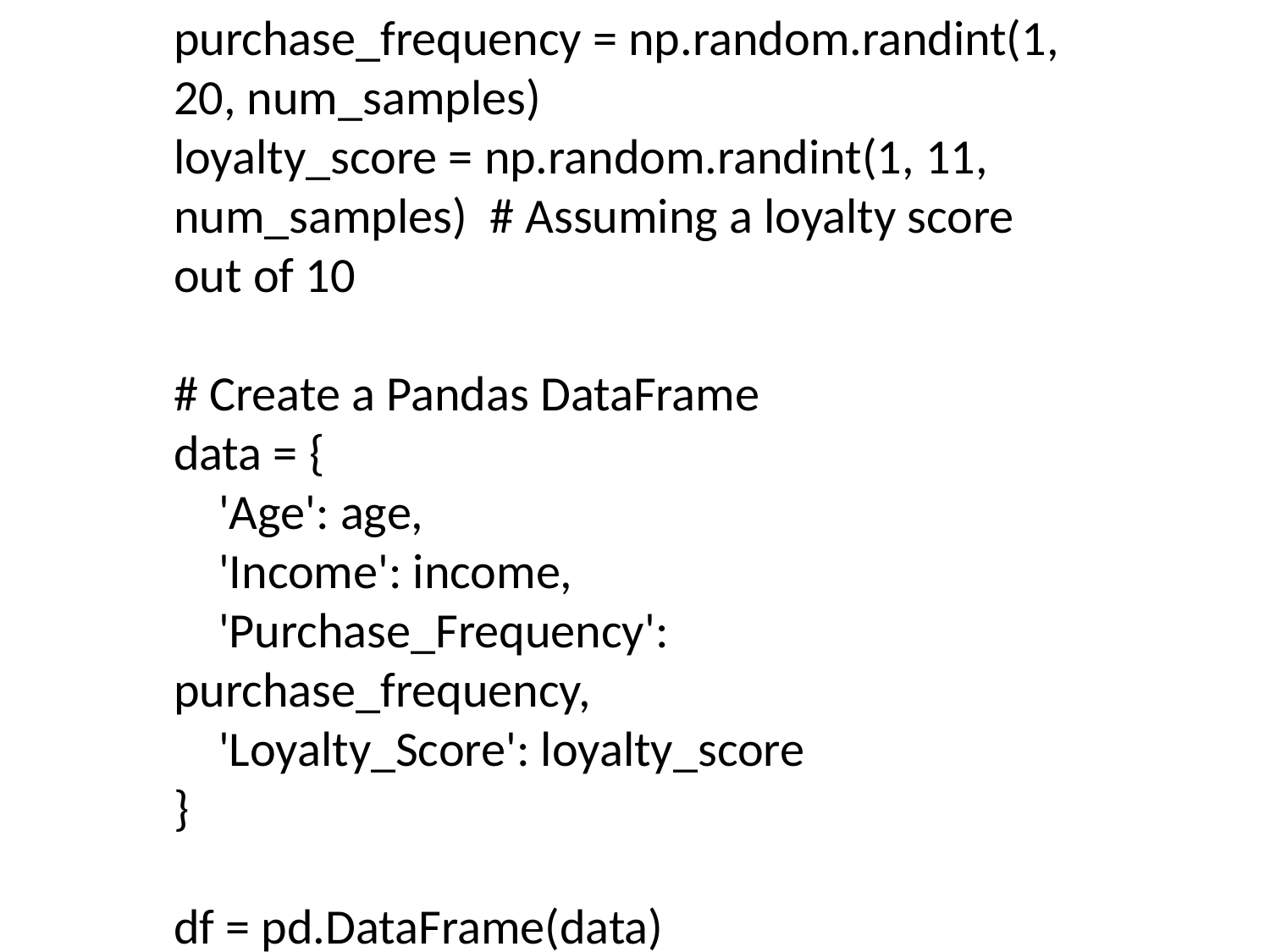

purchase_frequency = np.random.randint(1, 20, num_samples)
loyalty_score = np.random.randint(1, 11, num_samples)  # Assuming a loyalty score out of 10

# Create a Pandas DataFrame
data = {
    'Age': age,
    'Income': income,
    'Purchase_Frequency': purchase_frequency,
    'Loyalty_Score': loyalty_score
}

df = pd.DataFrame(data)

# Save the dataset to a CSV file
df.to_csv('customer_segmentation_dataset.csv', index=False)
```